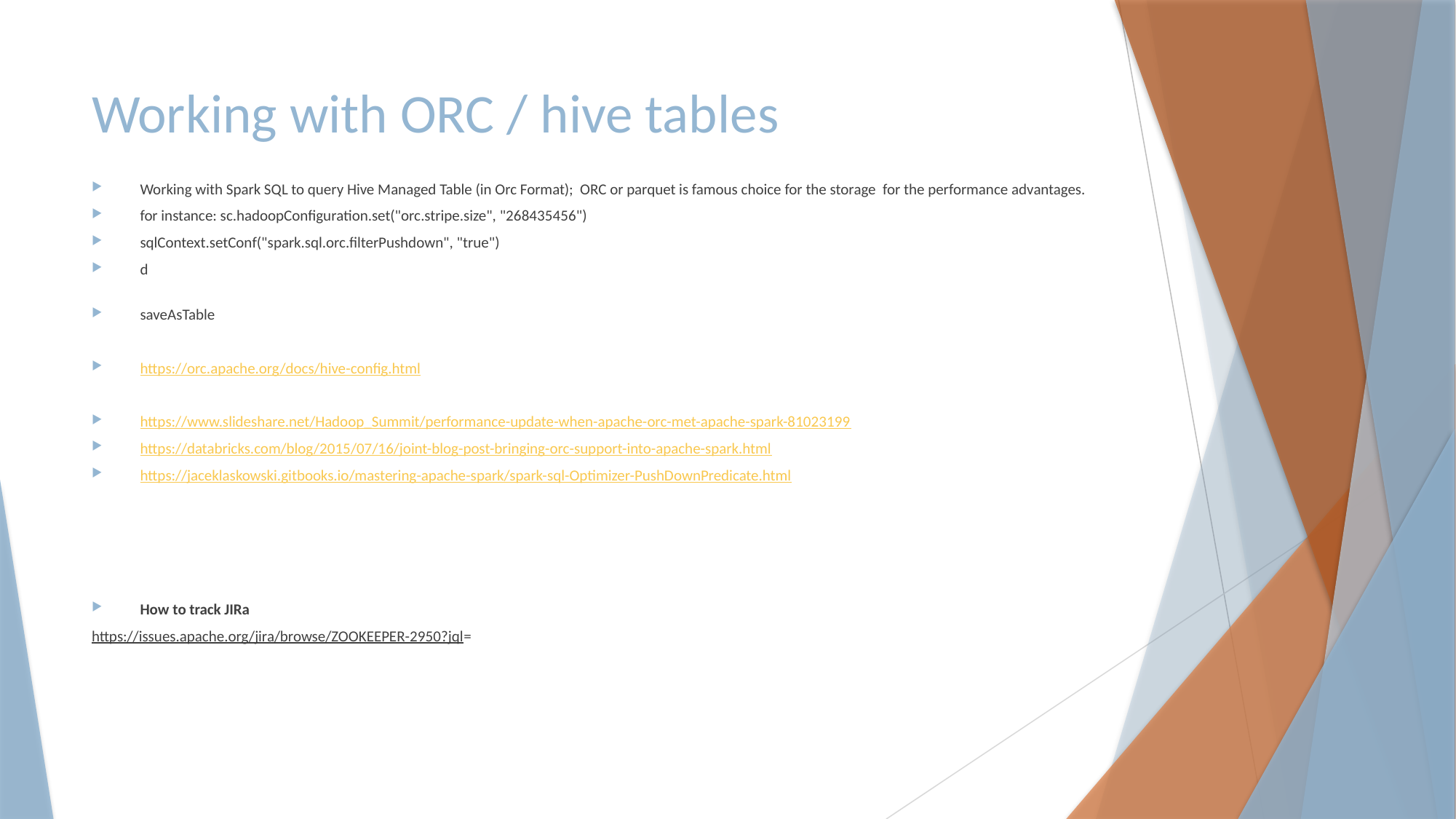

# Working with ORC / hive tables
Working with Spark SQL to query Hive Managed Table (in Orc Format);  ORC or parquet is famous choice for the storage  for the performance advantages.
for instance: sc.hadoopConfiguration.set("orc.stripe.size", "268435456")
sqlContext.setConf("spark.sql.orc.filterPushdown", "true")
d
saveAsTable

https://orc.apache.org/docs/hive-config.html

https://www.slideshare.net/Hadoop_Summit/performance-update-when-apache-orc-met-apache-spark-81023199
https://databricks.com/blog/2015/07/16/joint-blog-post-bringing-orc-support-into-apache-spark.html
https://jaceklaskowski.gitbooks.io/mastering-apache-spark/spark-sql-Optimizer-PushDownPredicate.html

How to track JIRa
https://issues.apache.org/jira/browse/ZOOKEEPER-2950?jql=